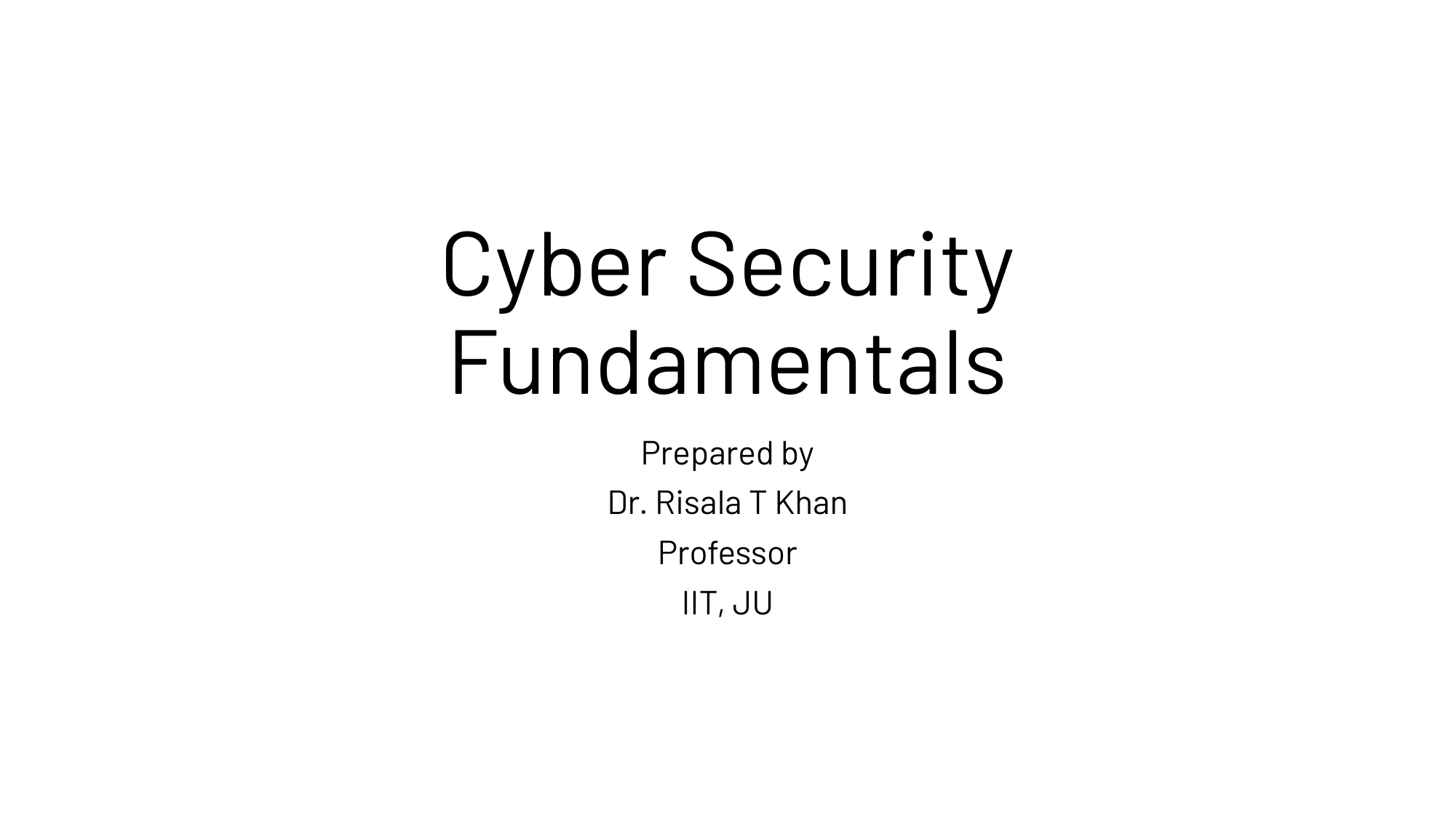

# Cyber Security Fundamentals
Prepared by
Dr. Risala T Khan
Professor
IIT, JU